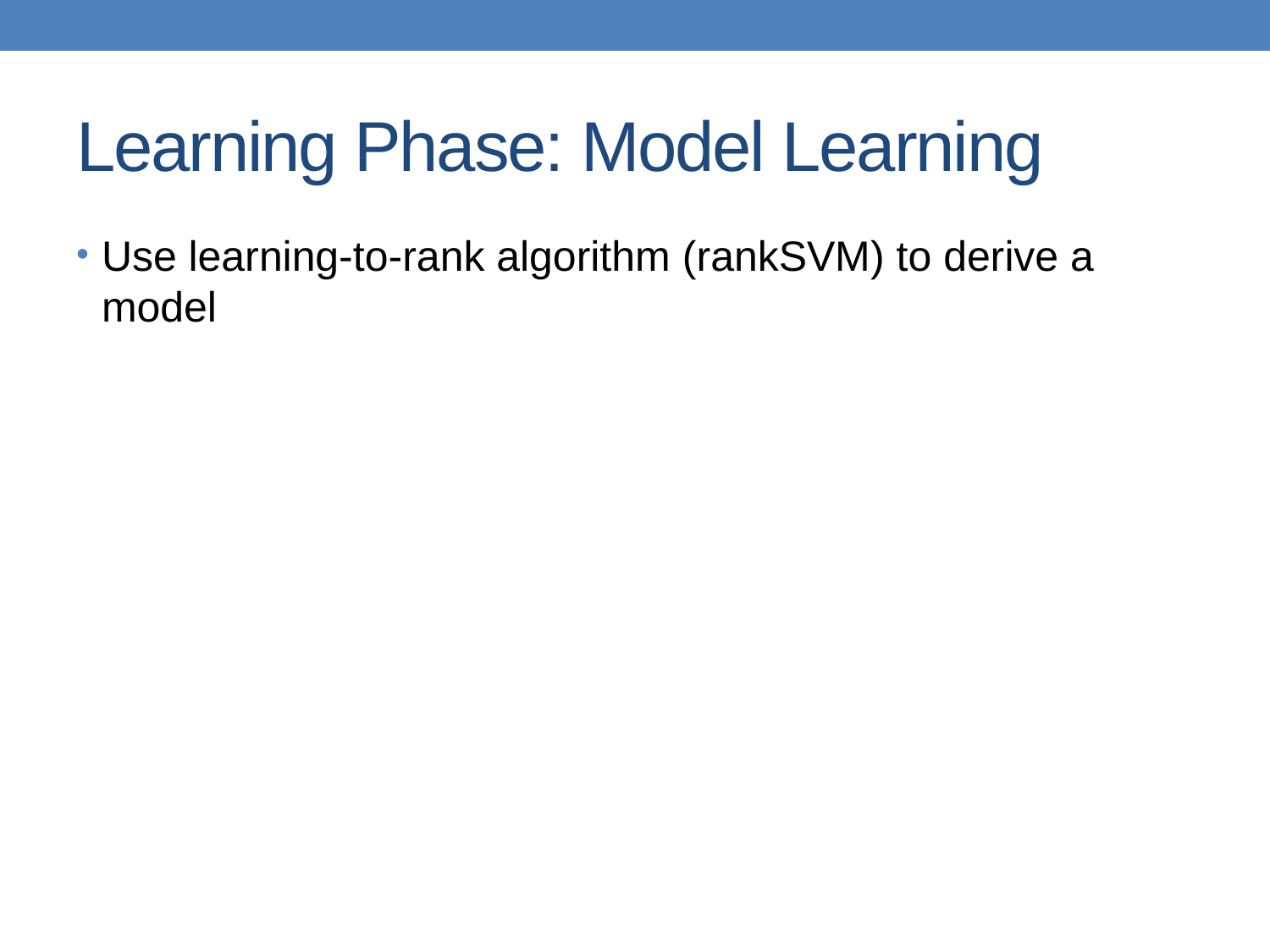

93
# Learning Phase: Model Learning
Use learning-to-rank algorithm (rankSVM) to derive a model